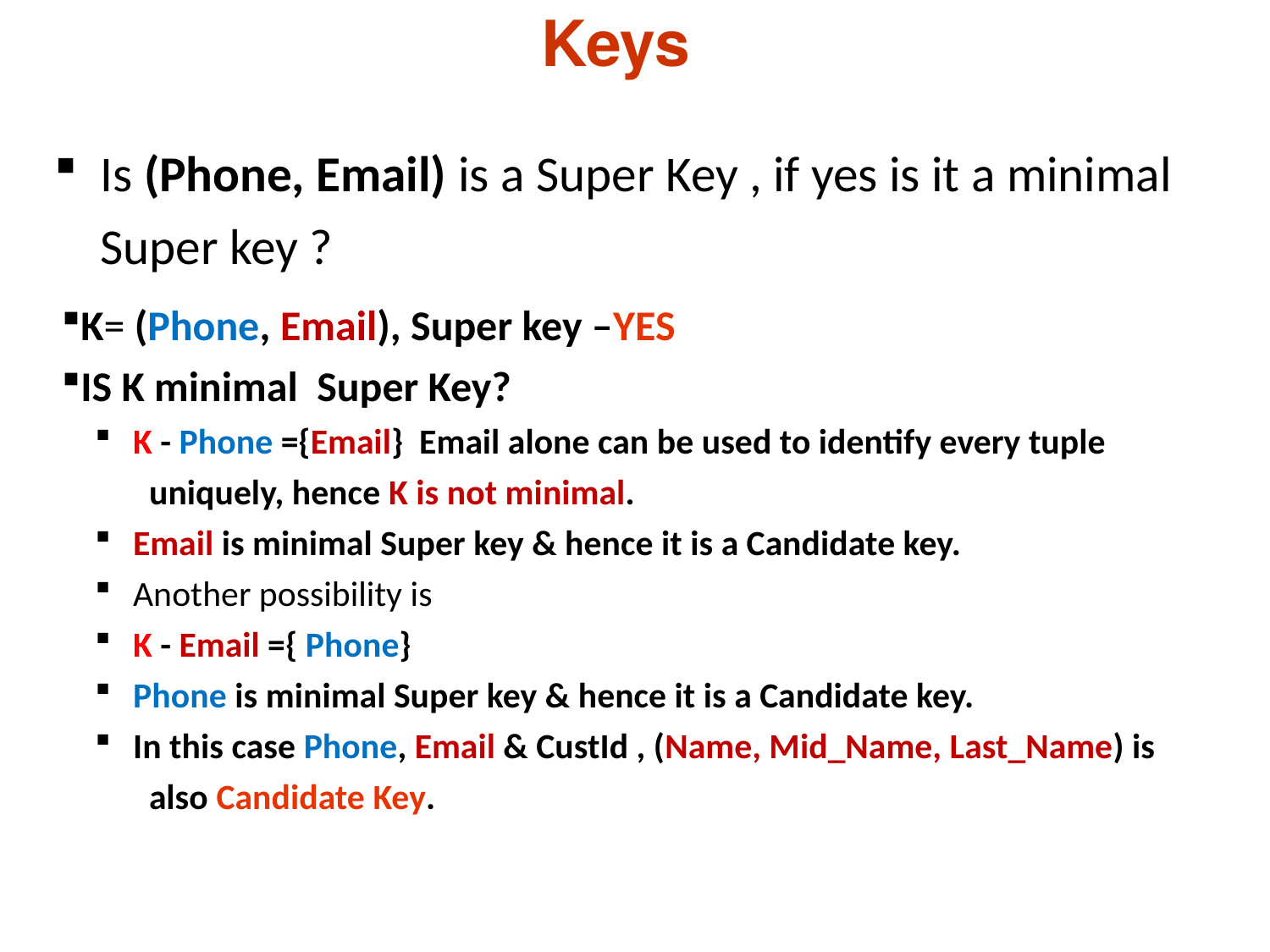

# Keys
Is (Phone, Email) is a Super Key , if yes is it a minimal   Super key ?
K= (Phone, Email), Super key –YES
IS K minimal  Super Key?
 K - Phone ={Email}  Email alone can be used to identify every tuple
   uniquely, hence K is not minimal.
 Email is minimal Super key & hence it is a Candidate key.
 Another possibility is
 K - Email ={ Phone}
 Phone is minimal Super key & hence it is a Candidate key.
 In this case Phone, Email & CustId , (Name, Mid_Name, Last_Name) is
   also Candidate Key.